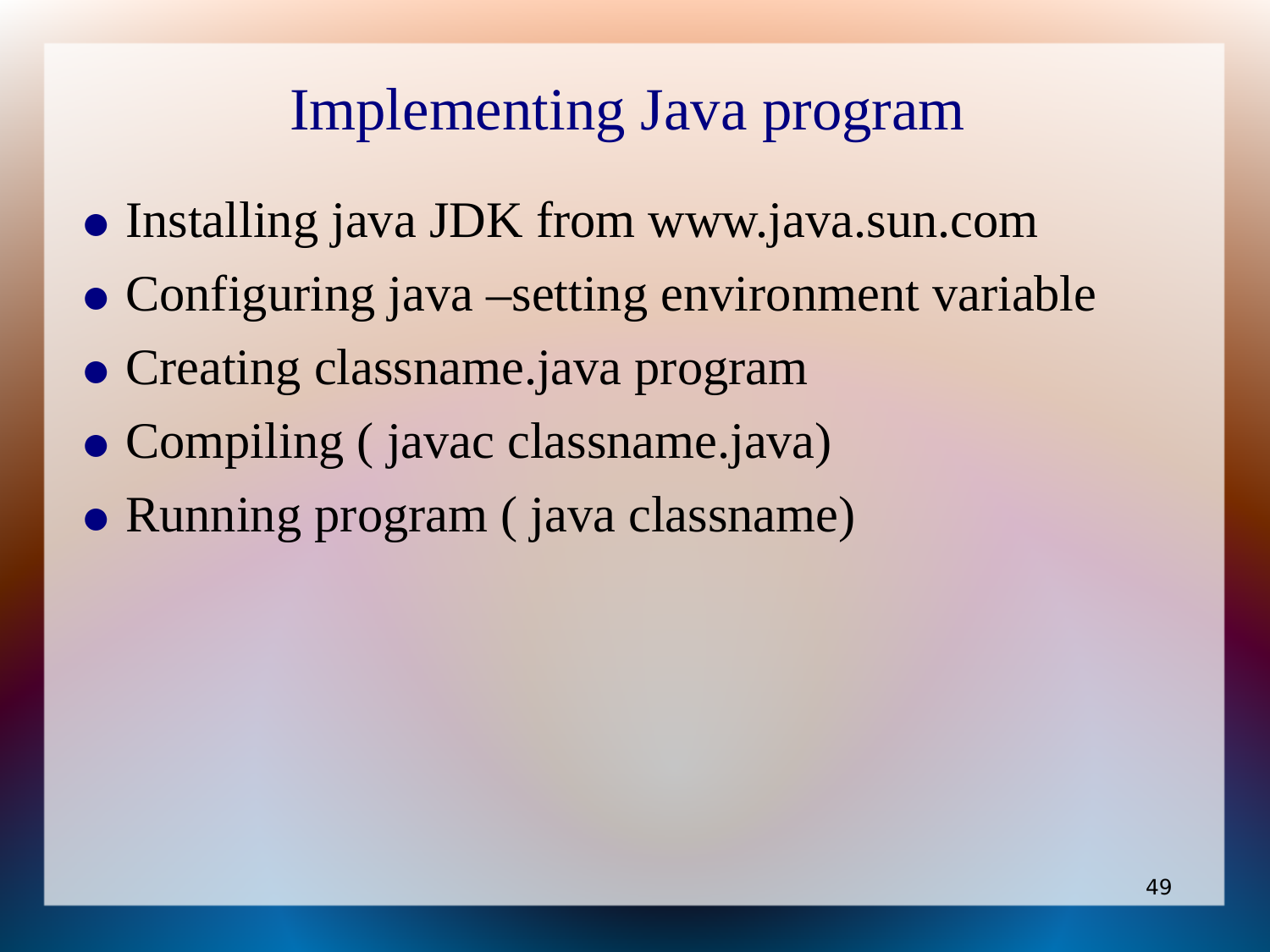

Implementing Java program
Installing java JDK from www.java.sun.com
Configuring java –setting environment variable
Creating classname.java program
Compiling ( javac classname.java)
Running program ( java classname)
49